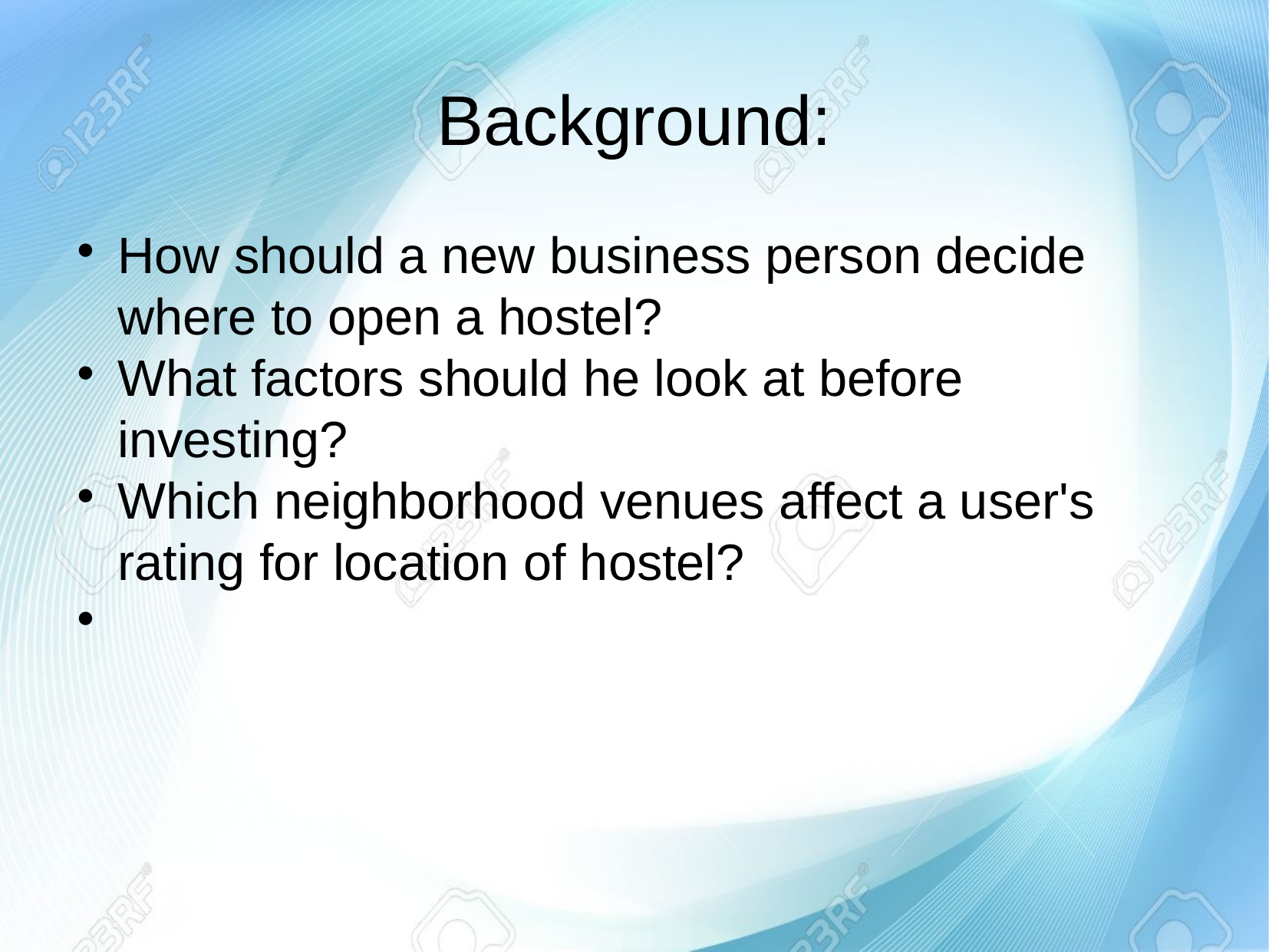

Background:
How should a new business person decide where to open a hostel?
What factors should he look at before investing?
Which neighborhood venues affect a user's rating for location of hostel?